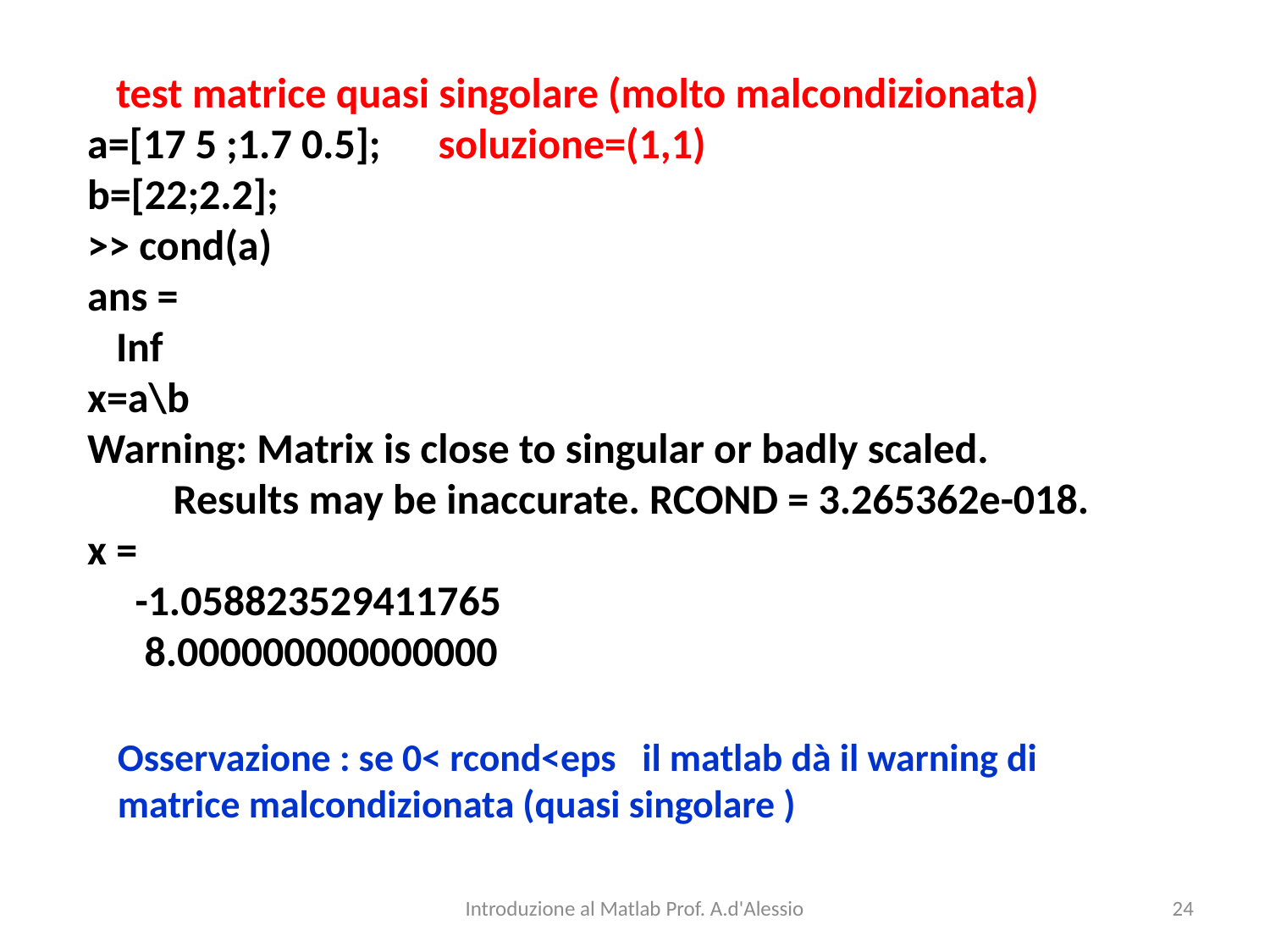

test matrice quasi singolare (molto malcondizionata)
a=[17 5 ;1.7 0.5];      soluzione=(1,1)
b=[22;2.2];
>> cond(a)
ans =
   Inf
x=a\b
Warning: Matrix is close to singular or badly scaled.
         Results may be inaccurate. RCOND = 3.265362e-018.
x =
     -1.058823529411765
      8.000000000000000
Osservazione : se 0< rcond<eps   il matlab dà il warning di matrice malcondizionata (quasi singolare )
Introduzione al Matlab Prof. A.d'Alessio
24